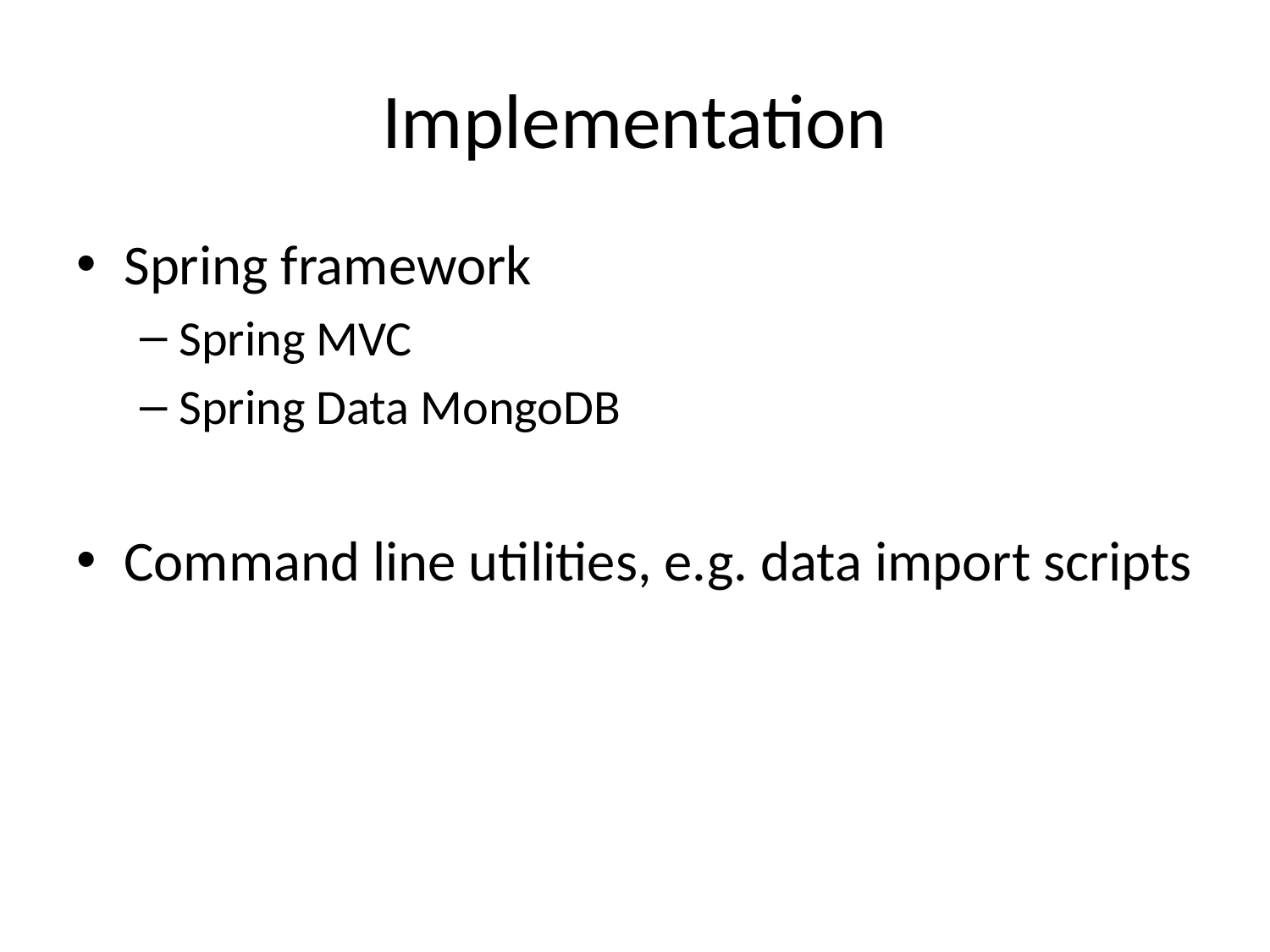

# Implementation
Spring framework
Spring MVC
Spring Data MongoDB

Command line utilities, e.g. data import scripts